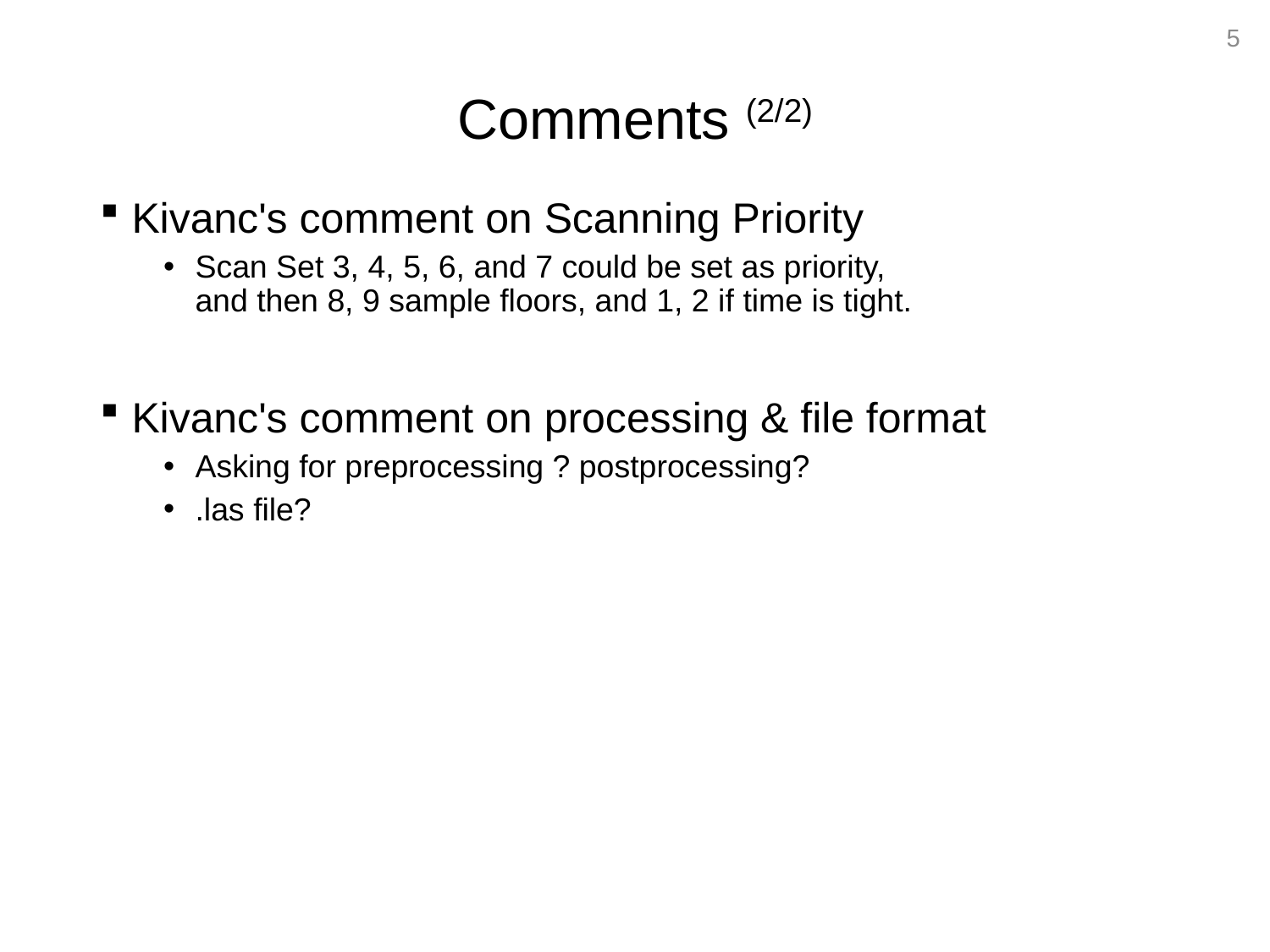

5
# Comments (2/2)
Kivanc's comment on Scanning Priority
Scan Set 3, 4, 5, 6, and 7 could be set as priority,
and then 8, 9 sample floors, and 1, 2 if time is tight.

Kivanc's comment on processing & file format
Asking for preprocessing ? postprocessing?
.las file?